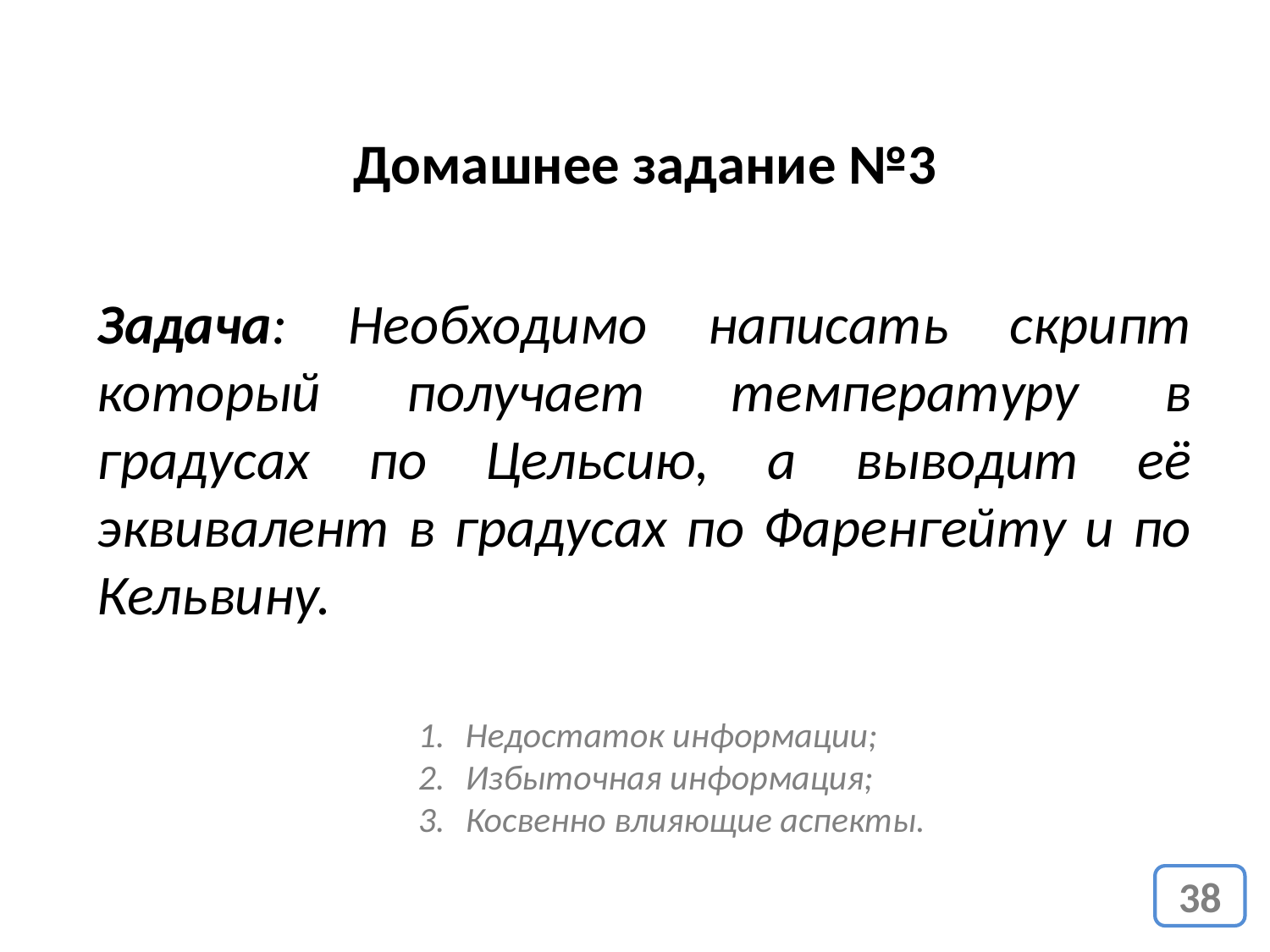

# Домашнее задание №3
Задача: Необходимо написать скрипт который получает температуру в градусах по Цельсию, а выводит её эквивалент в градусах по Фаренгейту и по Кельвину.
Недостаток информации;
Избыточная информация;
Косвенно влияющие аспекты.
38